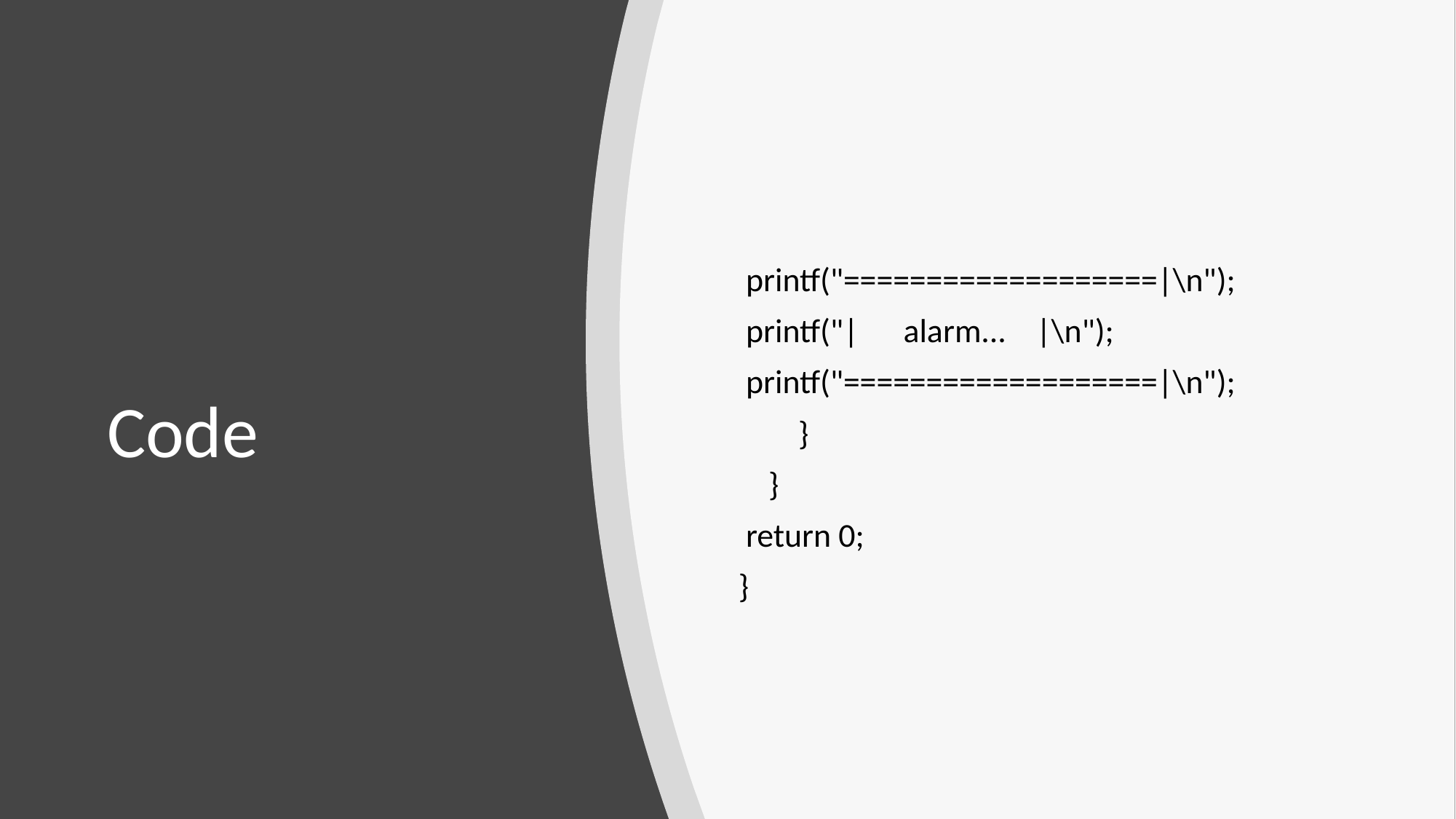

printf("===================|\n");
 printf("|      alarm...    |\n");
 printf("===================|\n");
        }
    }
 return 0;
}
# Code